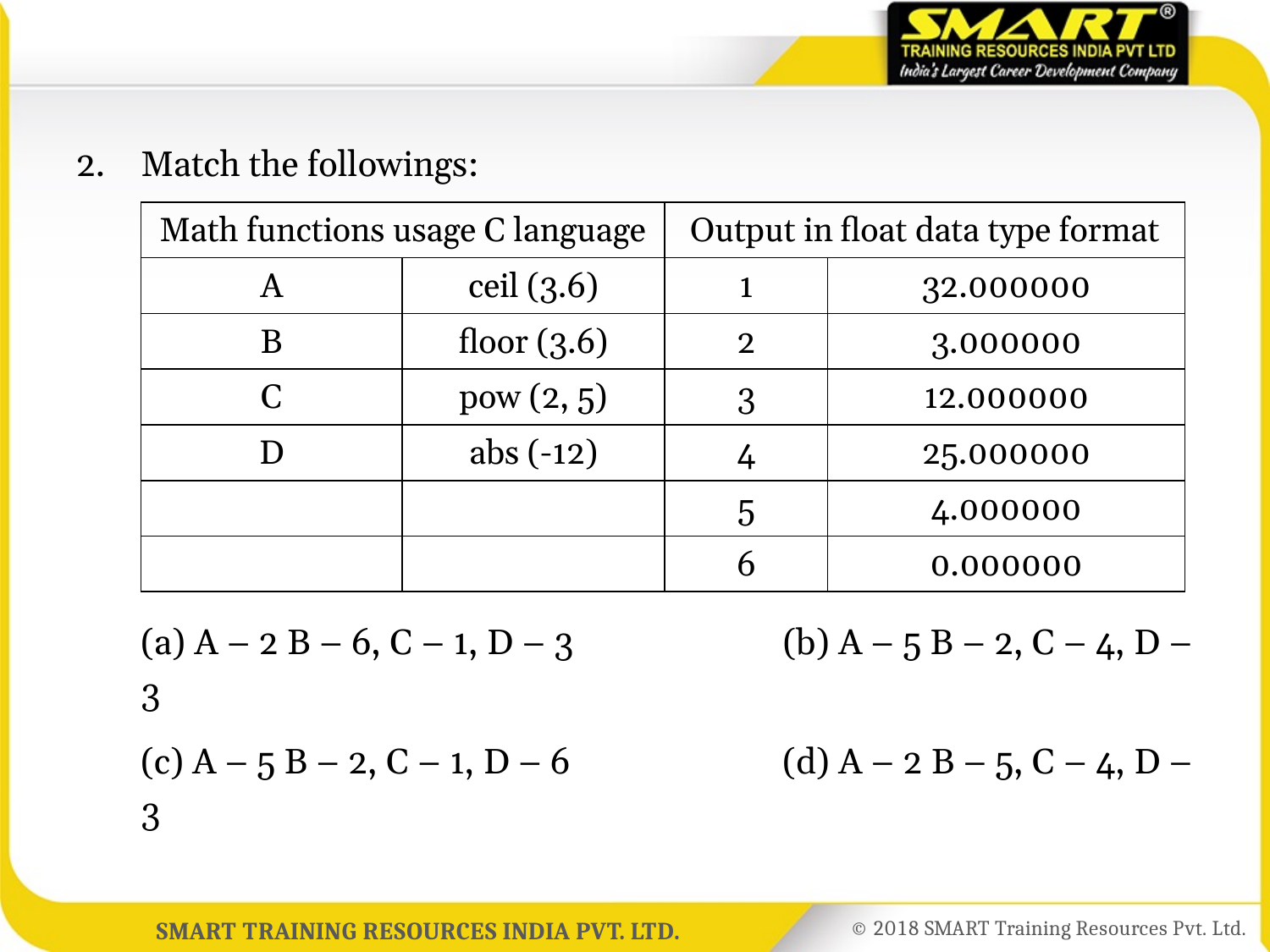

2.	Match the followings:

	(a) A – 2 B – 6, C – 1, D – 3		(b) A – 5 B – 2, C – 4, D – 3
	(c) A – 5 B – 2, C – 1, D – 6		(d) A – 2 B – 5, C – 4, D – 3

| Math functions usage C language |  | Output in float data type format |  |
| --- | --- | --- | --- |
| A | ceil (3.6) | 1 | 32.000000 |
| B | floor (3.6) | 2 | 3.000000 |
| C | pow (2, 5) | 3 | 12.000000 |
| D | abs (-12) | 4 | 25.000000 |
|  |  | 5 | 4.000000 |
|  |  | 6 | 0.000000 |